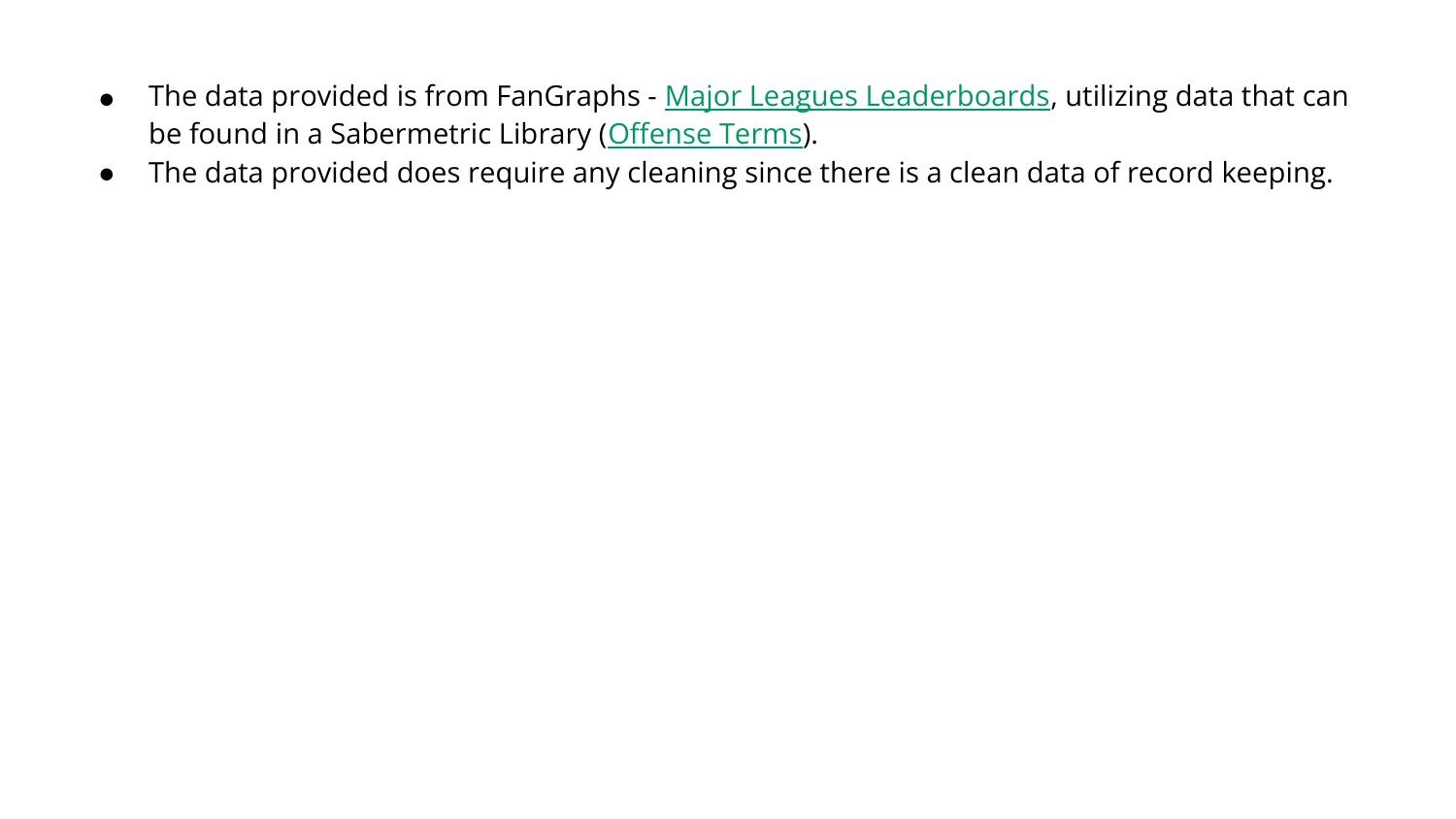

The data provided is from FanGraphs - Major Leagues Leaderboards, utilizing data that can be found in a Sabermetric Library (Offense Terms).
The data provided does require any cleaning since there is a clean data of record keeping.